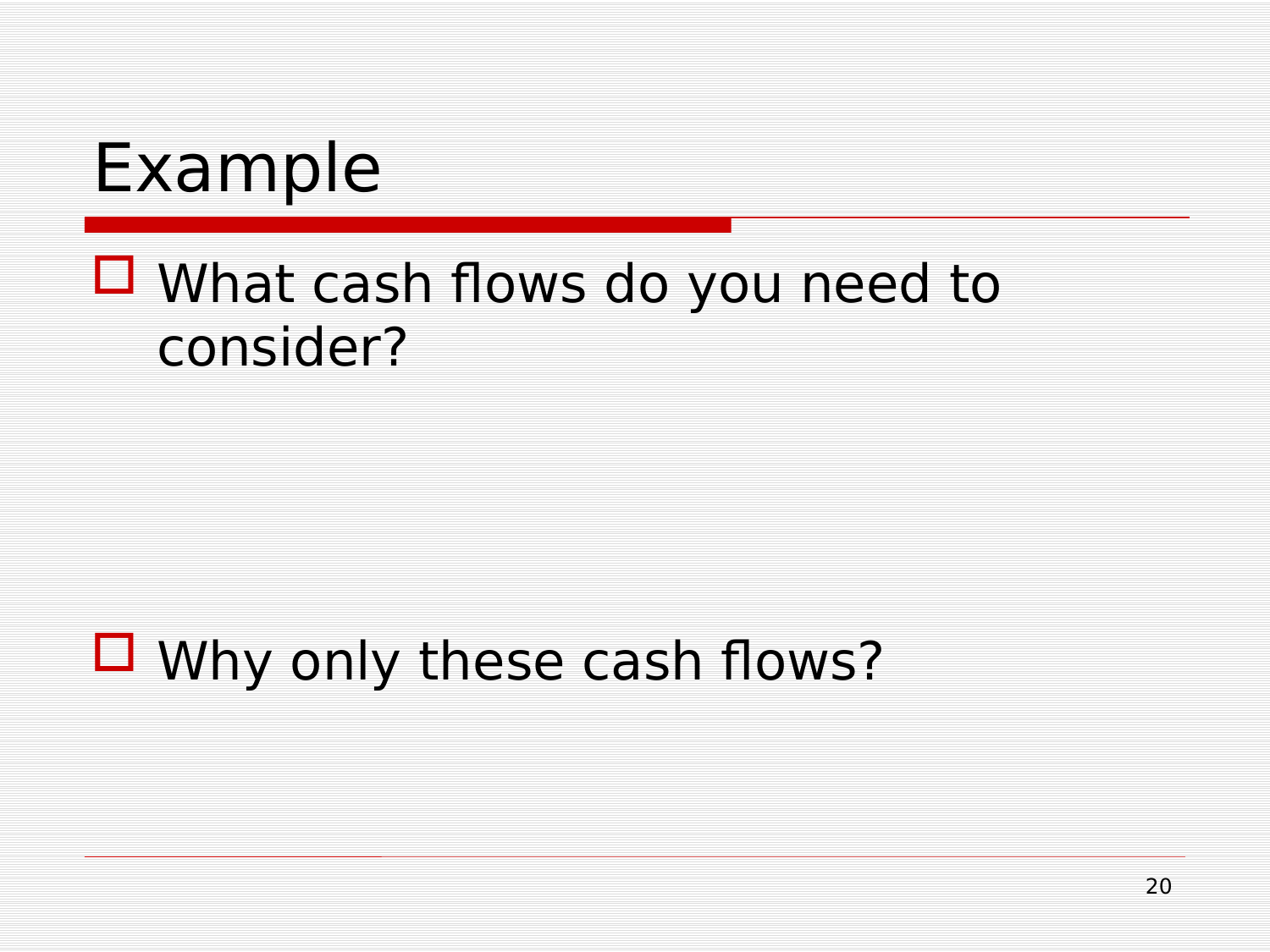

# Example
What cash flows do you need to consider?

Why only these cash flows?
20